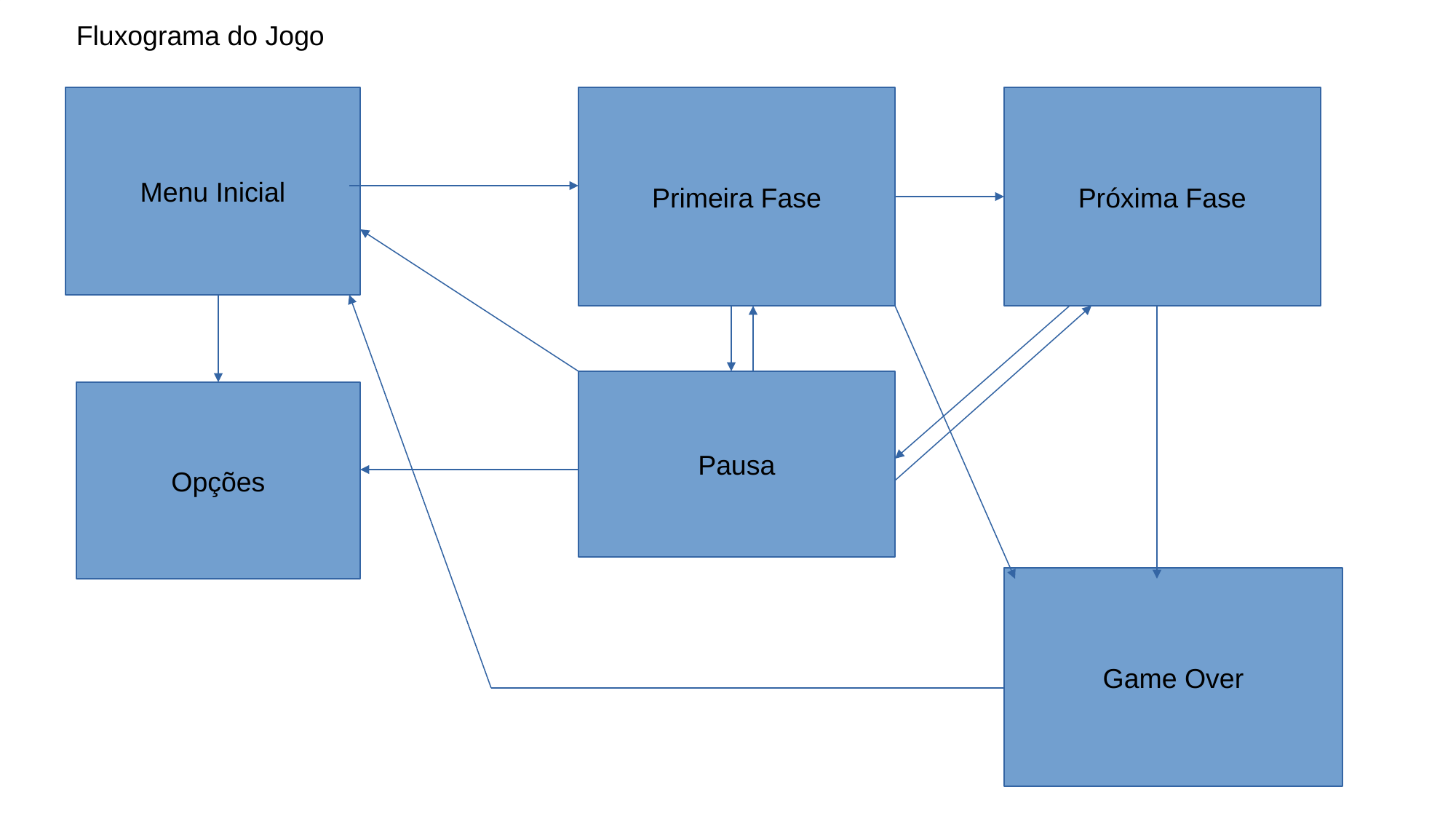

Fluxograma do Jogo
Menu Inicial
Primeira Fase
Próxima Fase
Pausa
Opções
Game Over